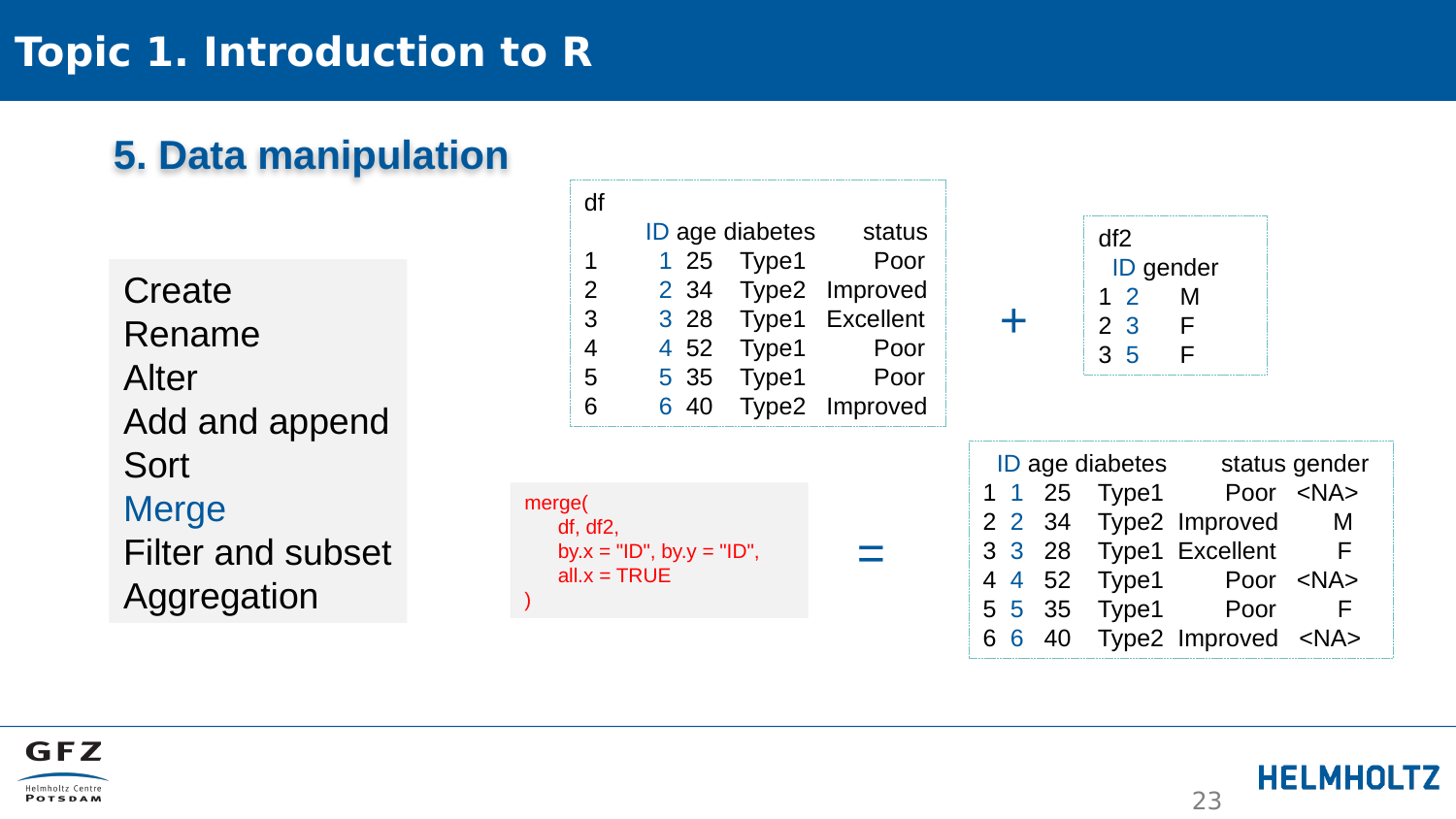

Topic 1. Introduction to R
5. Data manipulation
df
         ID age diabetes       status
1         1  25    Type1          Poor
2         2  34    Type2   Improved
3         3  28    Type1   Excellent
4         4  52    Type1          Poor
5         5  35    Type1          Poor
6         6  40    Type2   Improved
df2
  ID gender
1  2      M
2  3      F
3  5      F
Create
Rename
Alter
Add and append
Sort
Merge
Filter and subset
Aggregation
+
  ID age diabetes        status gender
1  1   25    Type1         Poor   <NA>
2  2   34    Type2  Improved        M
3  3   28    Type1  Excellent         F
4  4   52    Type1         Poor   <NA>
5  5   35    Type1         Poor         F
6  6   40    Type2  Improved   <NA>
merge(
      df, df2,
      by.x = "ID", by.y = "ID",
      all.x = TRUE
)
=
23